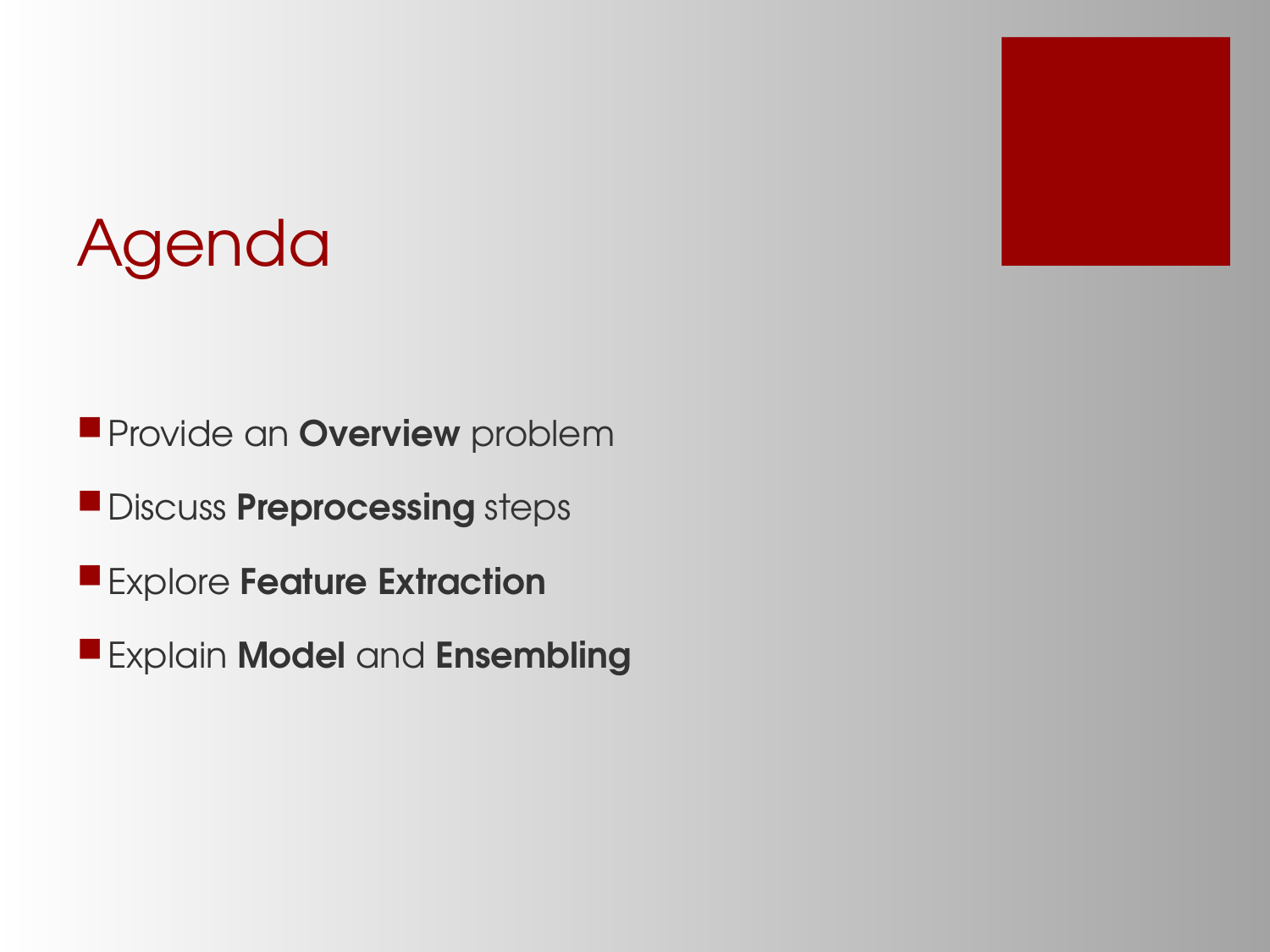

# Agenda

Provide an Overview problem
Discuss Preprocessing steps
Explore Feature Extraction
Explain Model and Ensembling